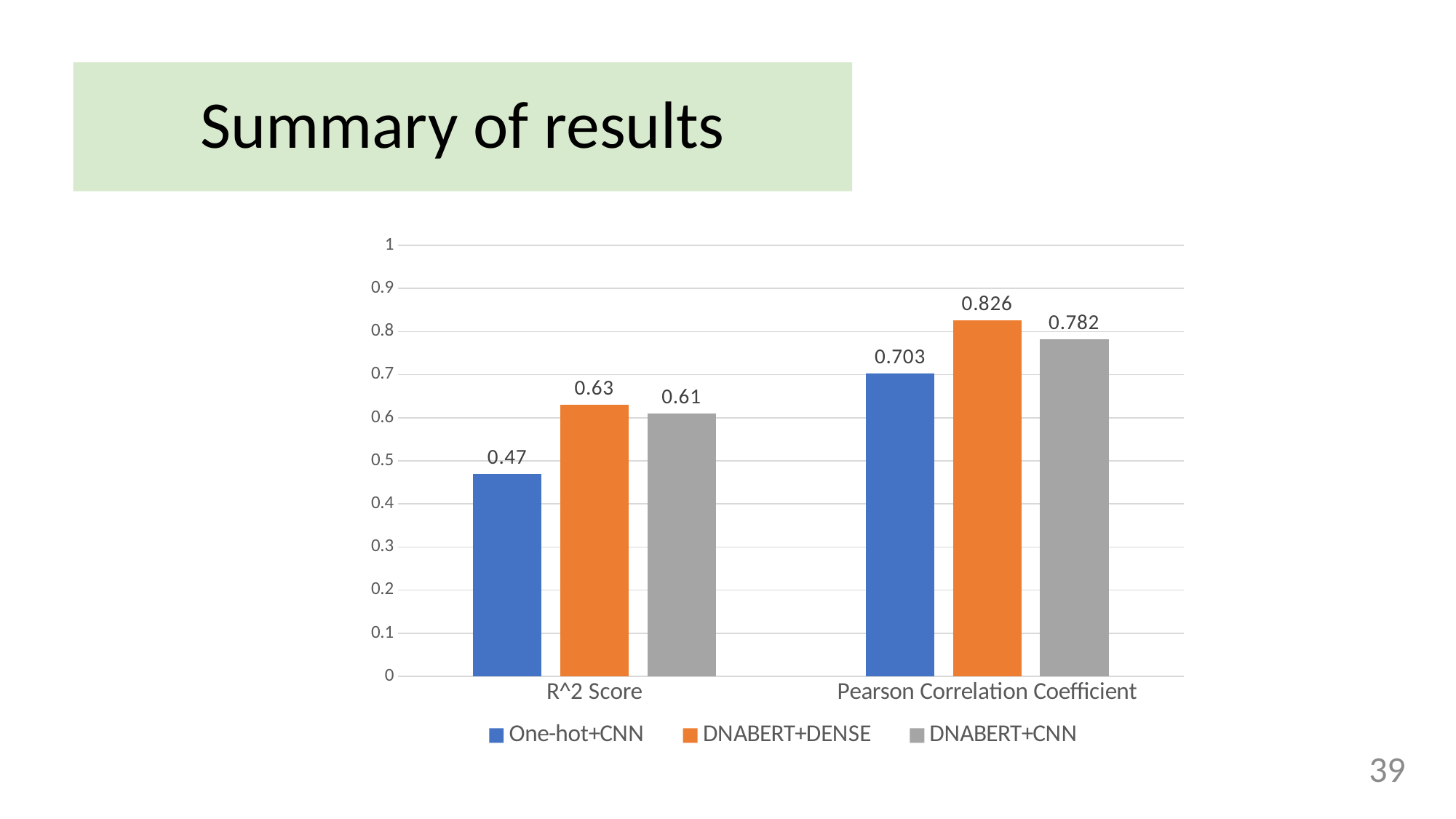

# Summary of results

### Chart

| Category | One-hot+CNN | DNABERT+DENSE | DNABERT+CNN |
|---|---|---|---|
| R^2 Score | 0.47 | 0.63 | 0.61 |
| Pearson Correlation Coefficient | 0.703 | 0.826 | 0.782 |
39